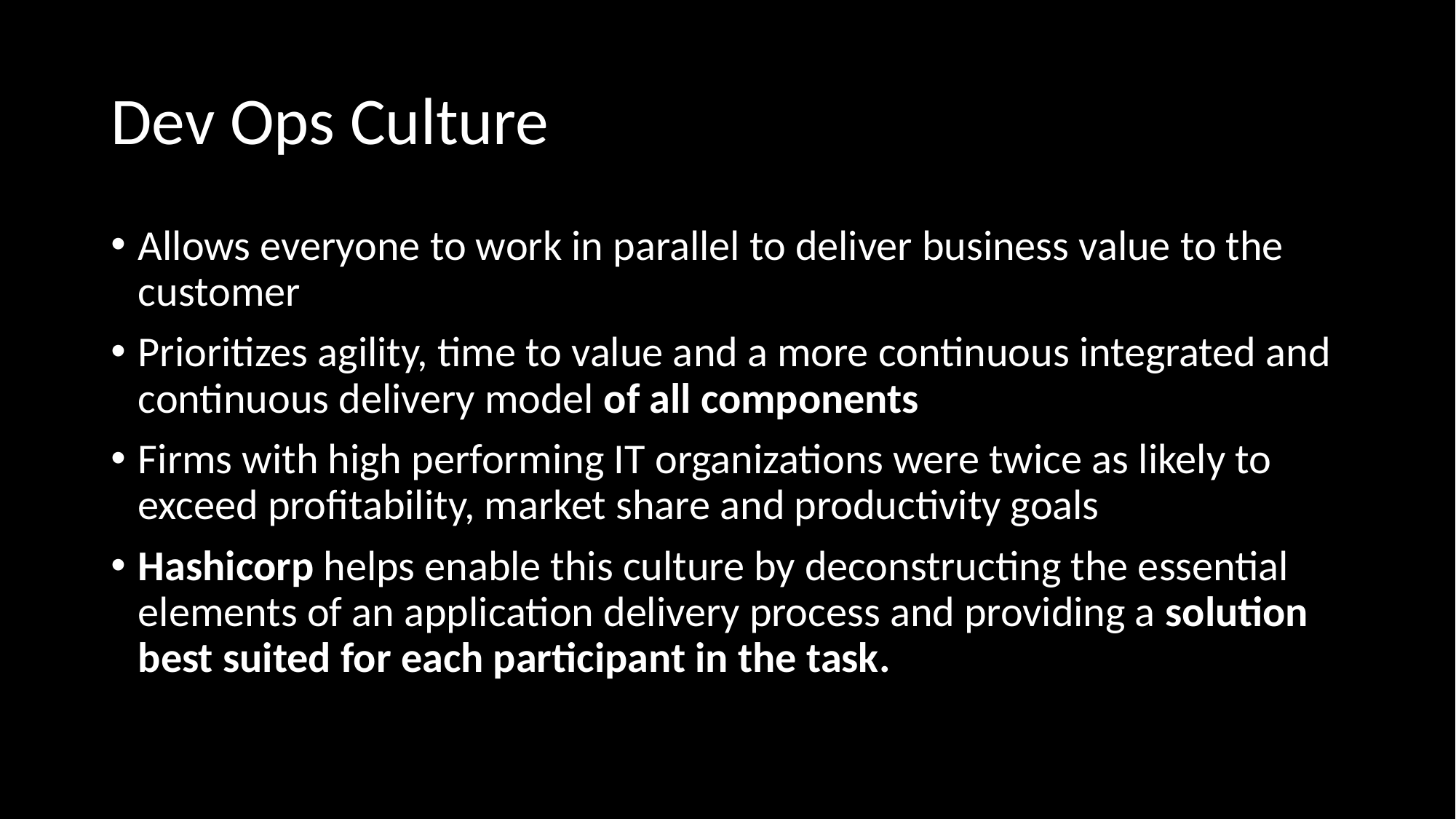

# Dev Ops Culture
Allows everyone to work in parallel to deliver business value to the customer
Prioritizes agility, time to value and a more continuous integrated and continuous delivery model of all components
Firms with high performing IT organizations were twice as likely to exceed profitability, market share and productivity goals
Hashicorp helps enable this culture by deconstructing the essential elements of an application delivery process and providing a solution best suited for each participant in the task.